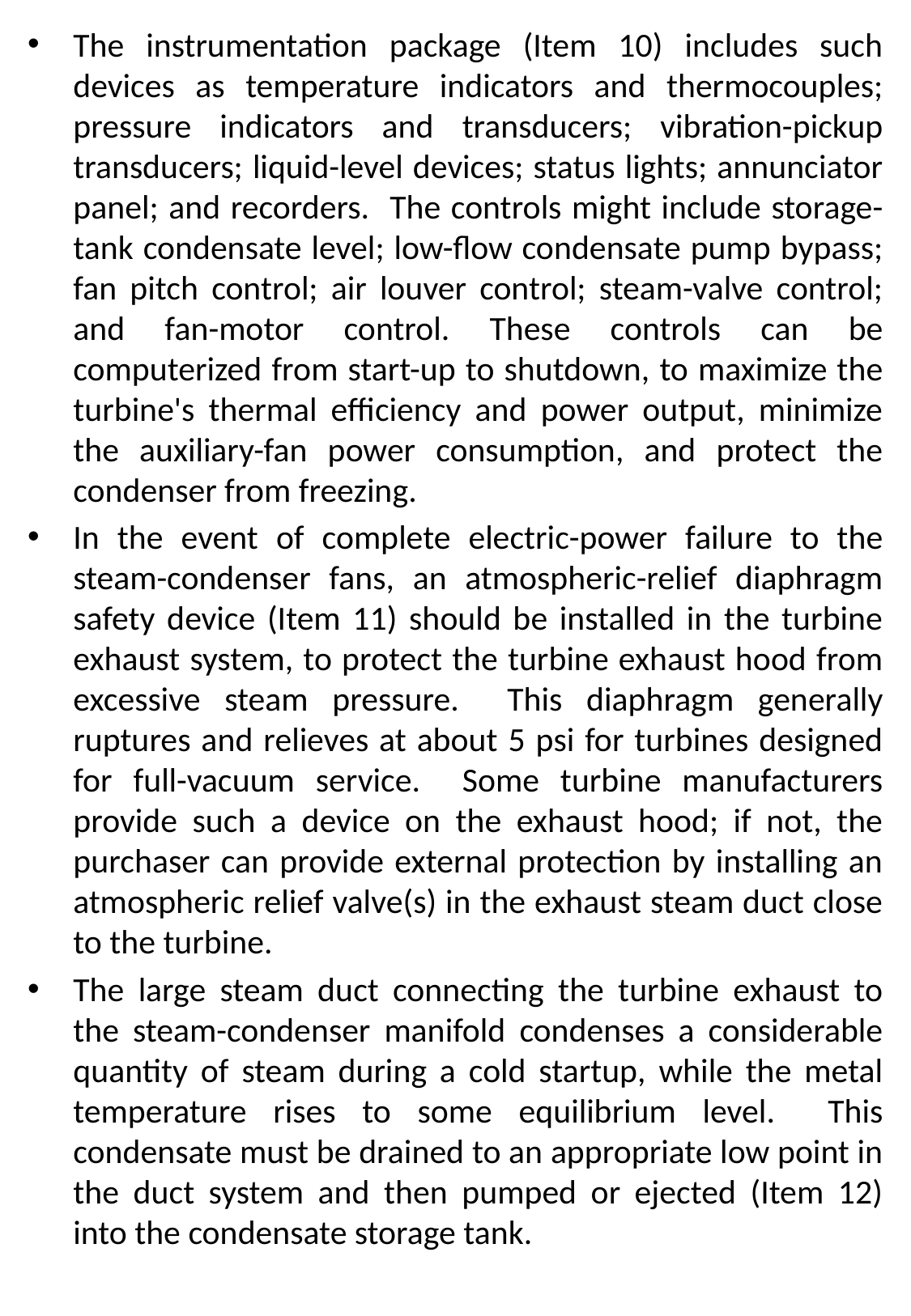

The instrumentation package (Item 10) includes such devices as temperature indicators and thermocouples; pressure indicators and transducers; vibration-pickup transducers; liquid-level devices; status lights; annunciator panel; and recorders.  The controls might include storage-tank condensate level; low-flow condensate pump bypass; fan pitch control; air louver control; steam-valve control; and fan-motor control. These controls can be
computerized from start-up to shutdown, to maximize the turbine's thermal efficiency and power output, minimize the auxiliary-fan power consumption, and protect the condenser from freezing.
In the event of complete electric-power failure to the steam-condenser fans, an atmospheric-relief diaphragm safety device (Item 11) should be installed in the turbine exhaust system, to protect the turbine exhaust hood from excessive steam pressure.  This diaphragm generally ruptures and relieves at about 5 psi for turbines designed for full-vacuum service.  Some turbine manufacturers provide such a device on the exhaust hood; if not, the purchaser can provide external protection by installing an atmospheric relief valve(s) in the exhaust steam duct close to the turbine.
The large steam duct connecting the turbine exhaust to the steam-condenser manifold condenses a considerable quantity of steam during a cold startup, while the metal temperature rises to some equilibrium level.  This condensate must be drained to an appropriate low point in the duct system and then pumped or ejected (Item 12) into the condensate storage tank.